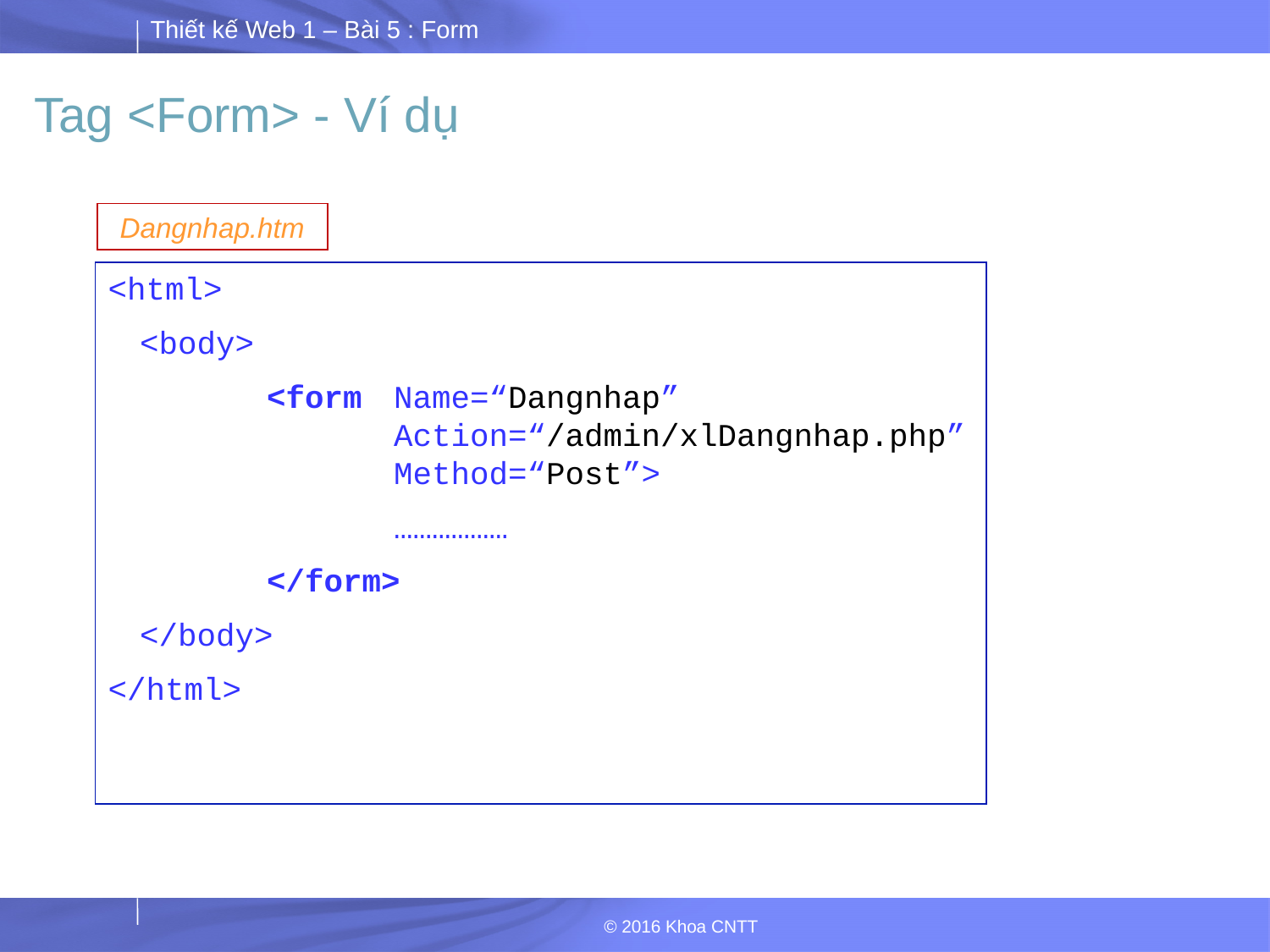

# Tag <Form> - Ví dụ
Dangnhap.htm
<html>
	<body>
		<form 	Name=“Dangnhap”
		Action=“/admin/xlDangnhap.php”
		Method=“Post”>
			………………
		</form>
	</body>
</html>